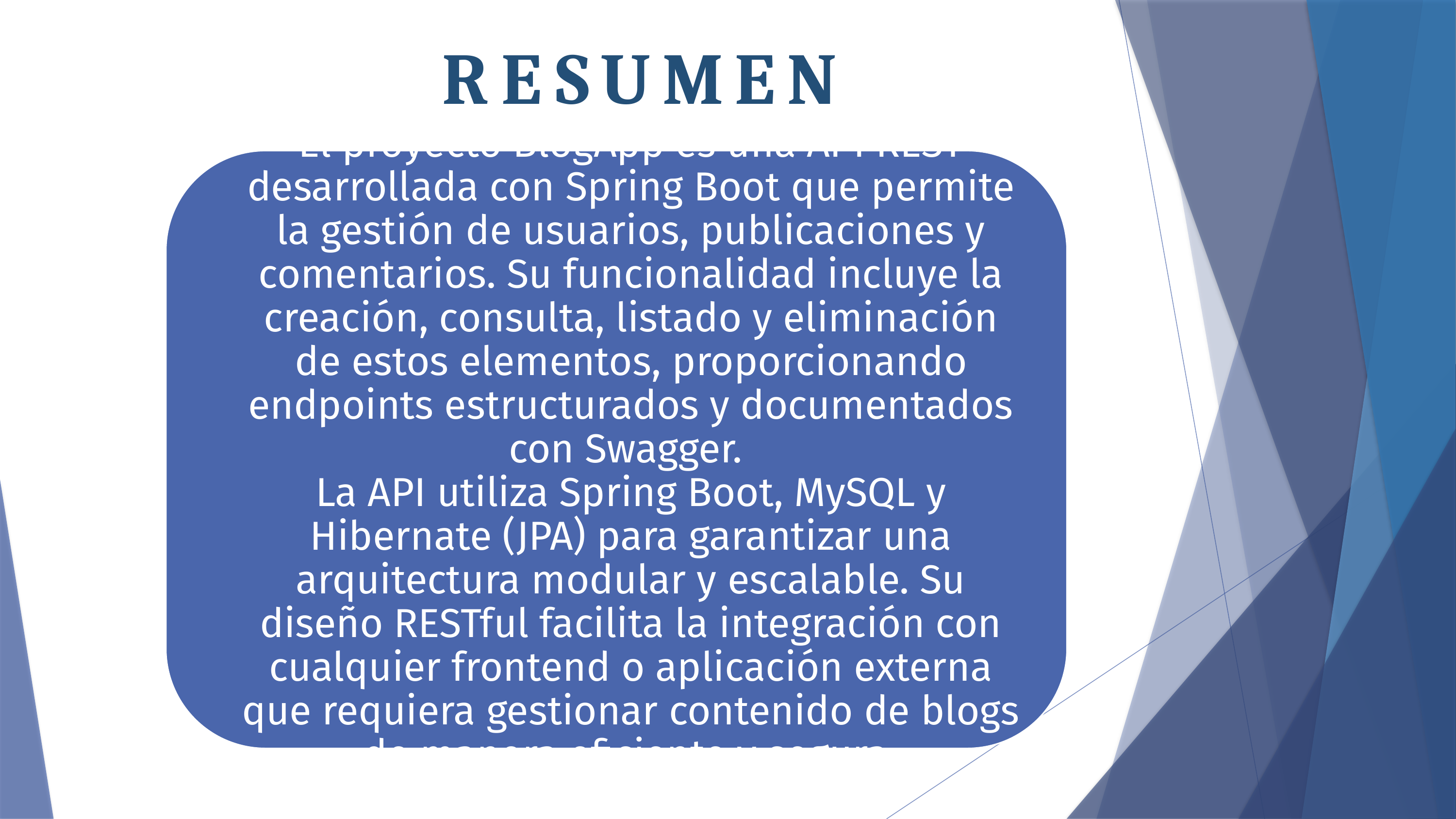

RESUMEN
El proyecto BlogApp es una API REST desarrollada con Spring Boot que permite la gestión de usuarios, publicaciones y comentarios. Su funcionalidad incluye la creación, consulta, listado y eliminación de estos elementos, proporcionando endpoints estructurados y documentados con Swagger.
La API utiliza Spring Boot, MySQL y Hibernate (JPA) para garantizar una arquitectura modular y escalable. Su diseño RESTful facilita la integración con cualquier frontend o aplicación externa que requiera gestionar contenido de blogs de manera eficiente y segura.